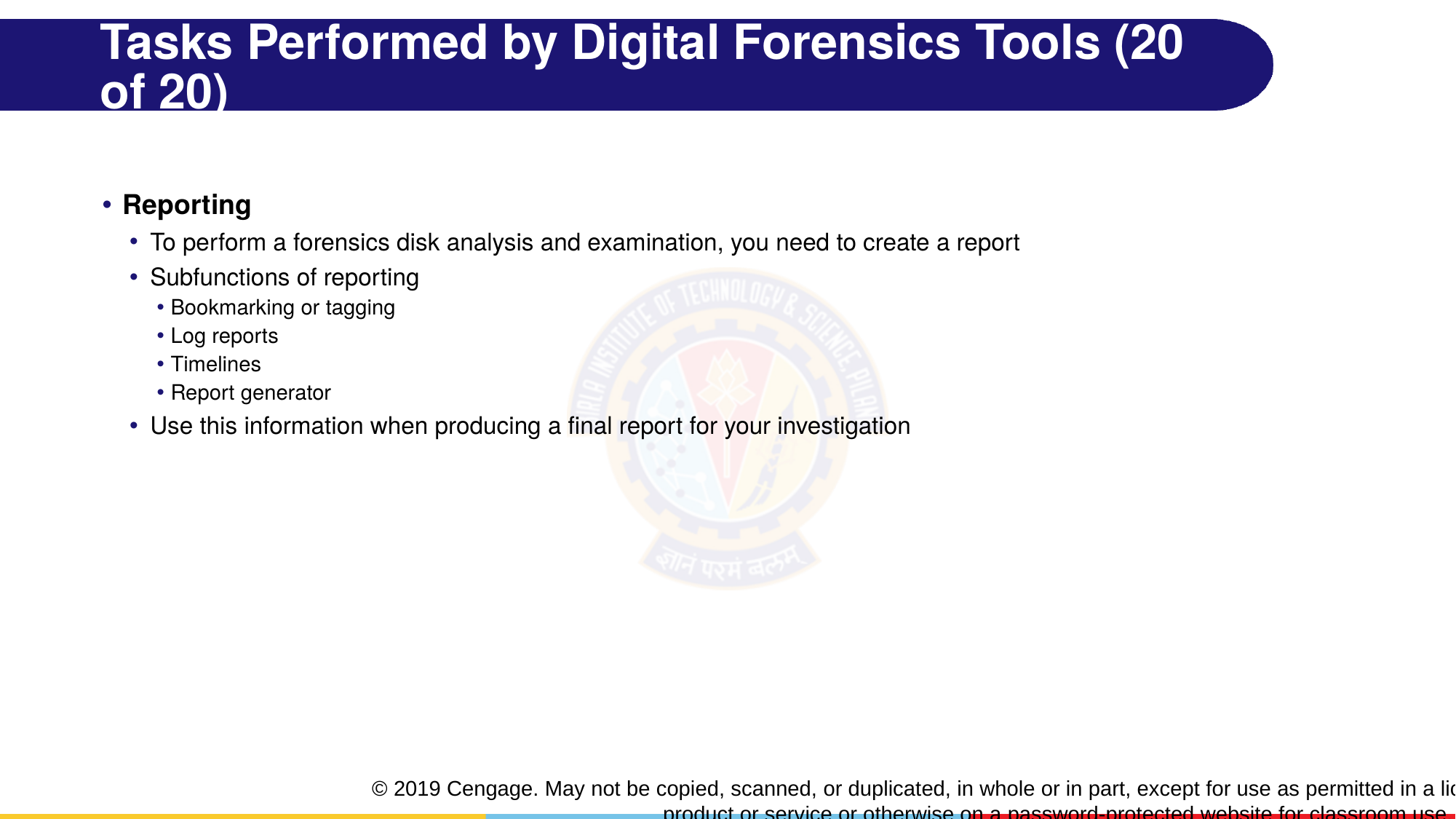

# Tasks Performed by Digital Forensics Tools (20 of 20)

Reporting
To perform a forensics disk analysis and examination, you need to create a report
Subfunctions of reporting
Bookmarking or tagging
Log reports
Timelines
Report generator
Use this information when producing a final report for your investigation
© 2019 Cengage. May not be copied, scanned, or duplicated, in whole or in part, except for use as permitted in a license distributed with a certain product or service or otherwise on a password-protected website for classroom use.